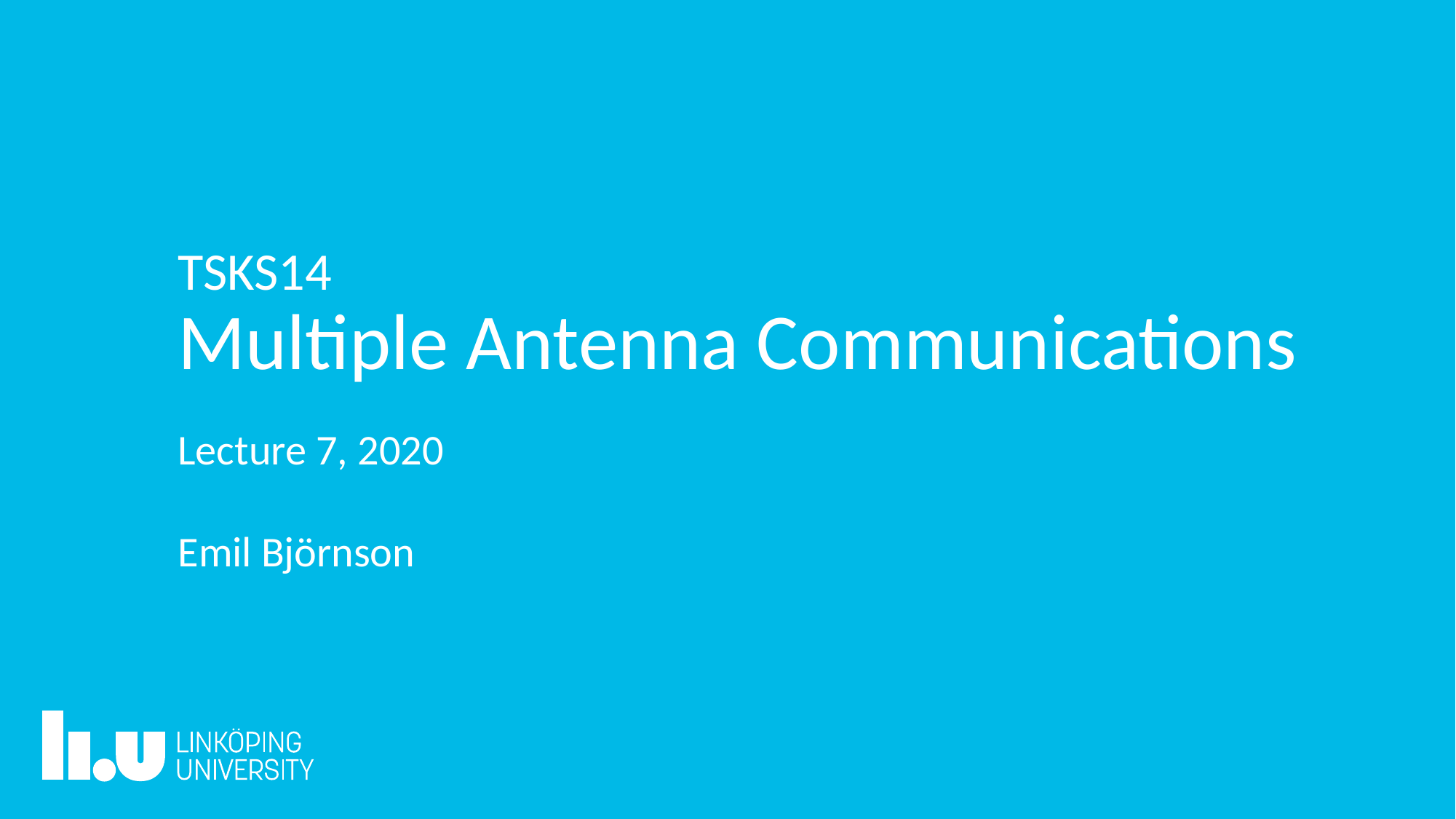

# TSKS14 Multiple Antenna Communications
Lecture 7, 2020

Emil Björnson